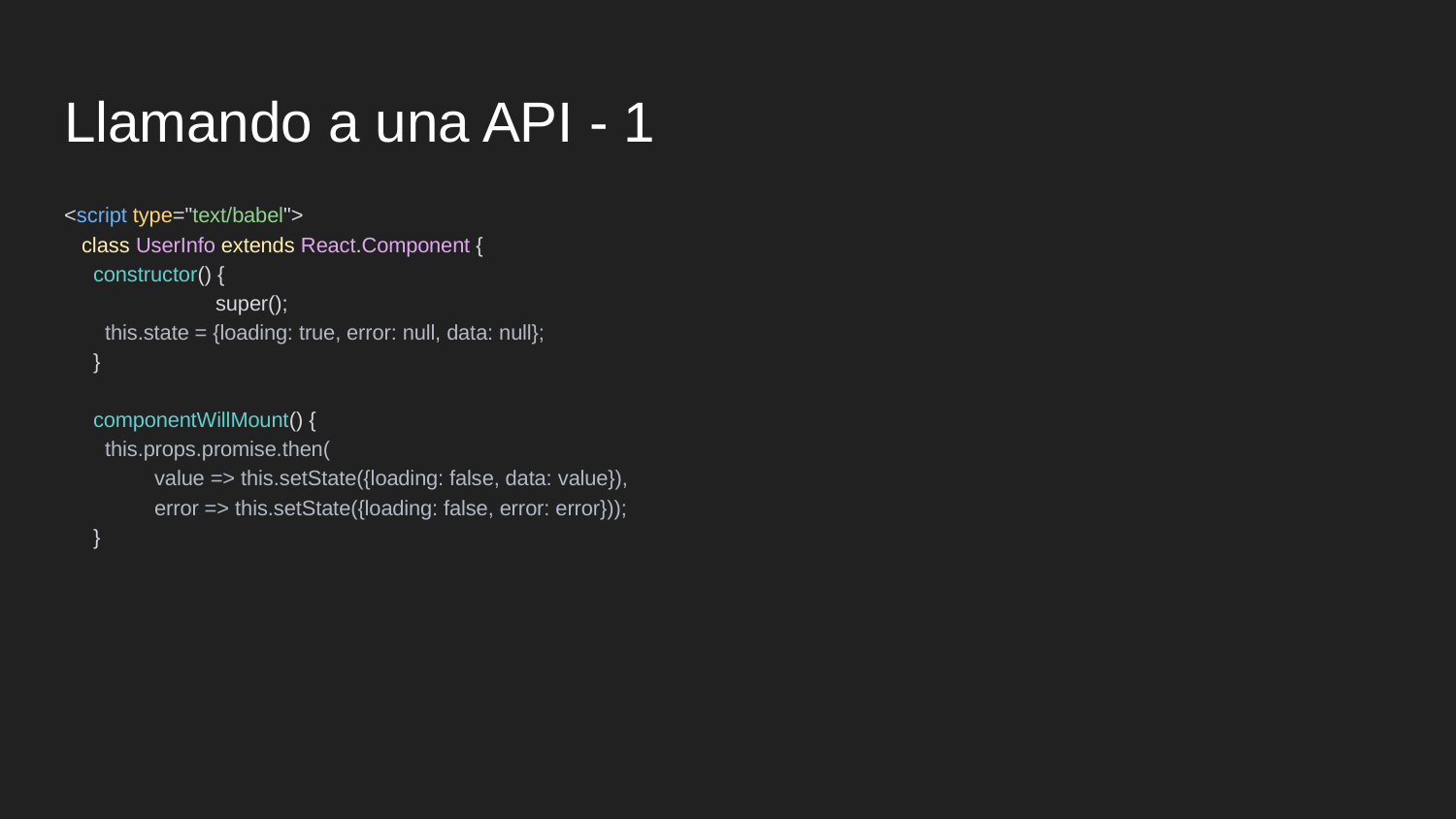

# Llamando a una API - 1
<script type="text/babel">
   class UserInfo extends React.Component {
     constructor() {
	 super();
       this.state = {loading: true, error: null, data: null};
     }

     componentWillMount() {
       this.props.promise.then(
   value => this.setState({loading: false, data: value}),
   error => this.setState({loading: false, error: error}));
     }